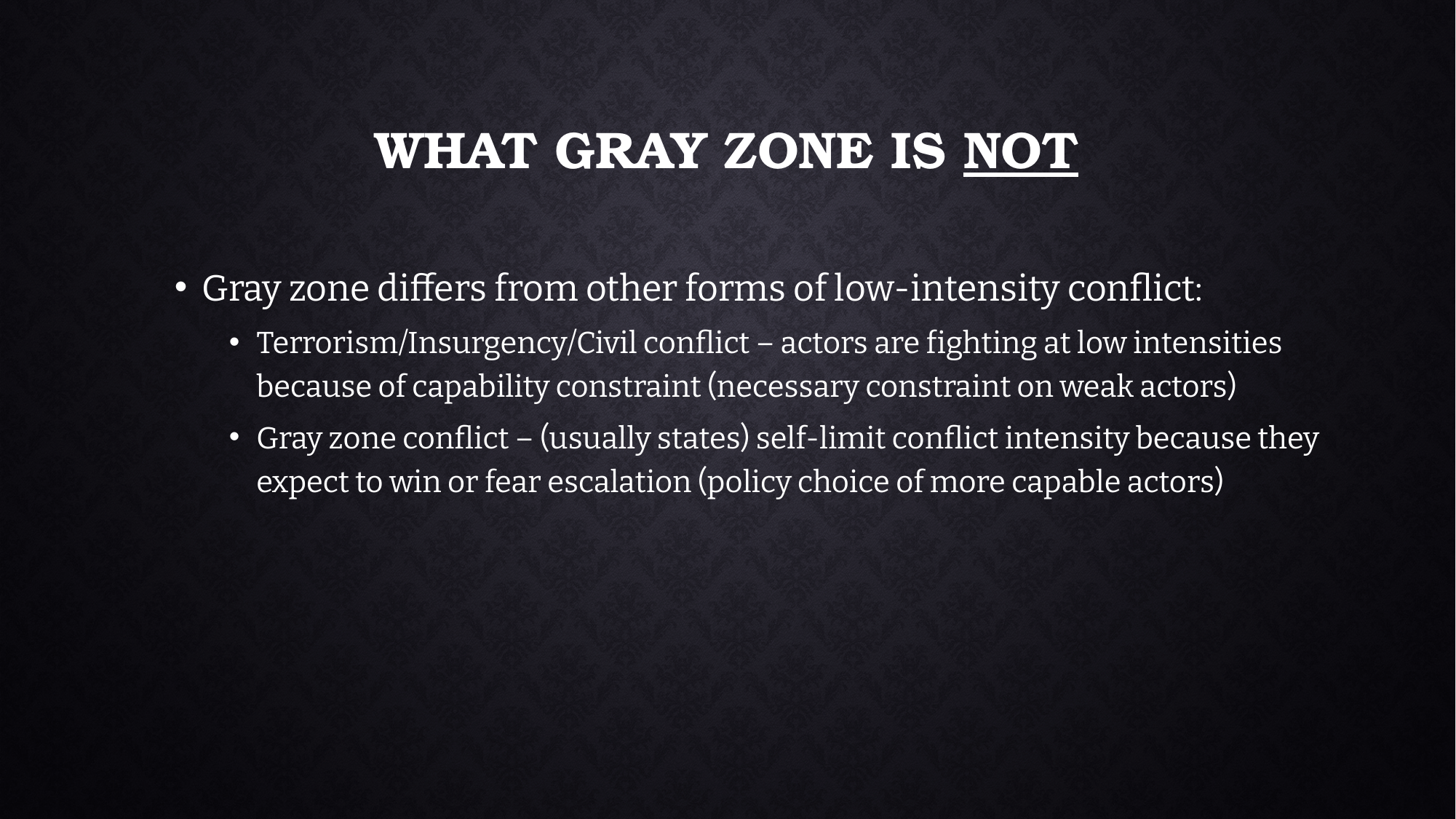

# What Gray Zone is NOT
Gray zone differs from other forms of low-intensity conflict:
Terrorism/Insurgency/Civil conflict – actors are fighting at low intensities because of capability constraint (necessary constraint on weak actors)
Gray zone conflict – (usually states) self-limit conflict intensity because they expect to win or fear escalation (policy choice of more capable actors)